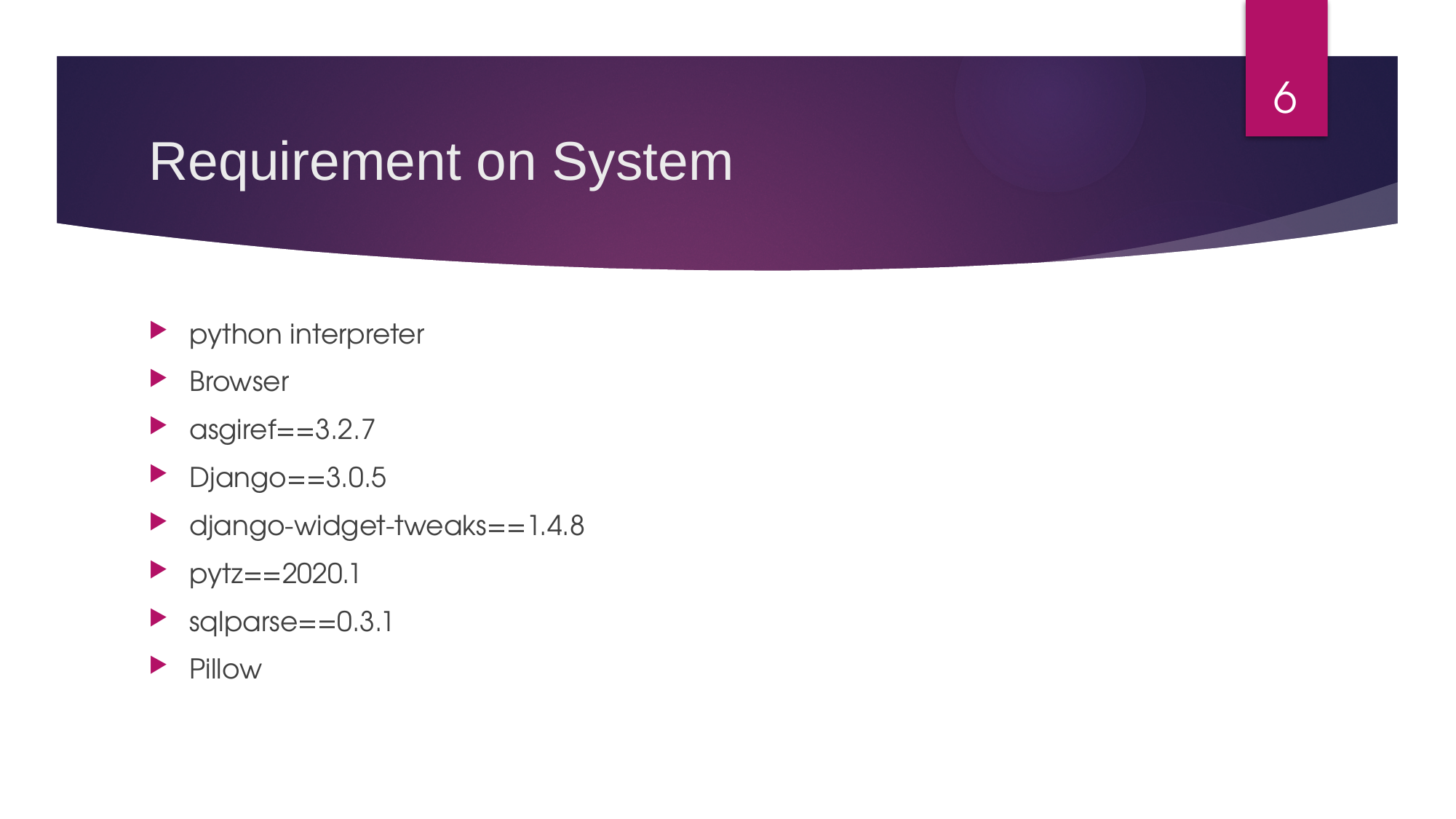

6
# Requirement on System
python interpreter
Browser
asgiref==3.2.7
Django==3.0.5
django-widget-tweaks==1.4.8
pytz==2020.1
sqlparse==0.3.1
Pillow